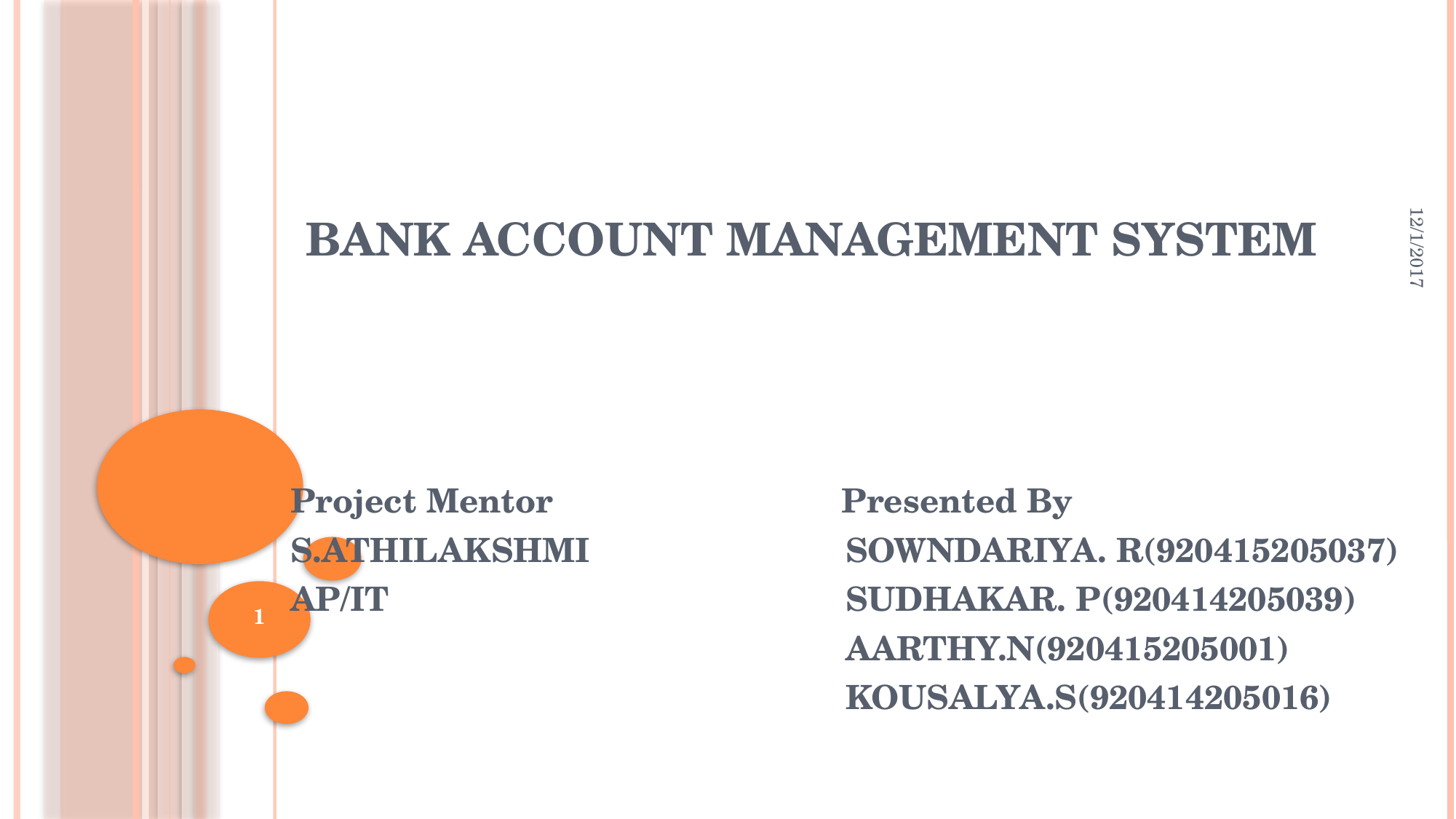

# BANK ACCOUNT MANAGEMENT SYSTEM
12/1/2017

Project Mentor                              Presented By
S.ATHILAKSHMI        		 SOWNDARIYA. R(920415205037)
AP/IT                                           	 SUDHAKAR. P(920414205039)
					 AARTHY.N(920415205001)
					 KOUSALYA.S(920414205016)

1